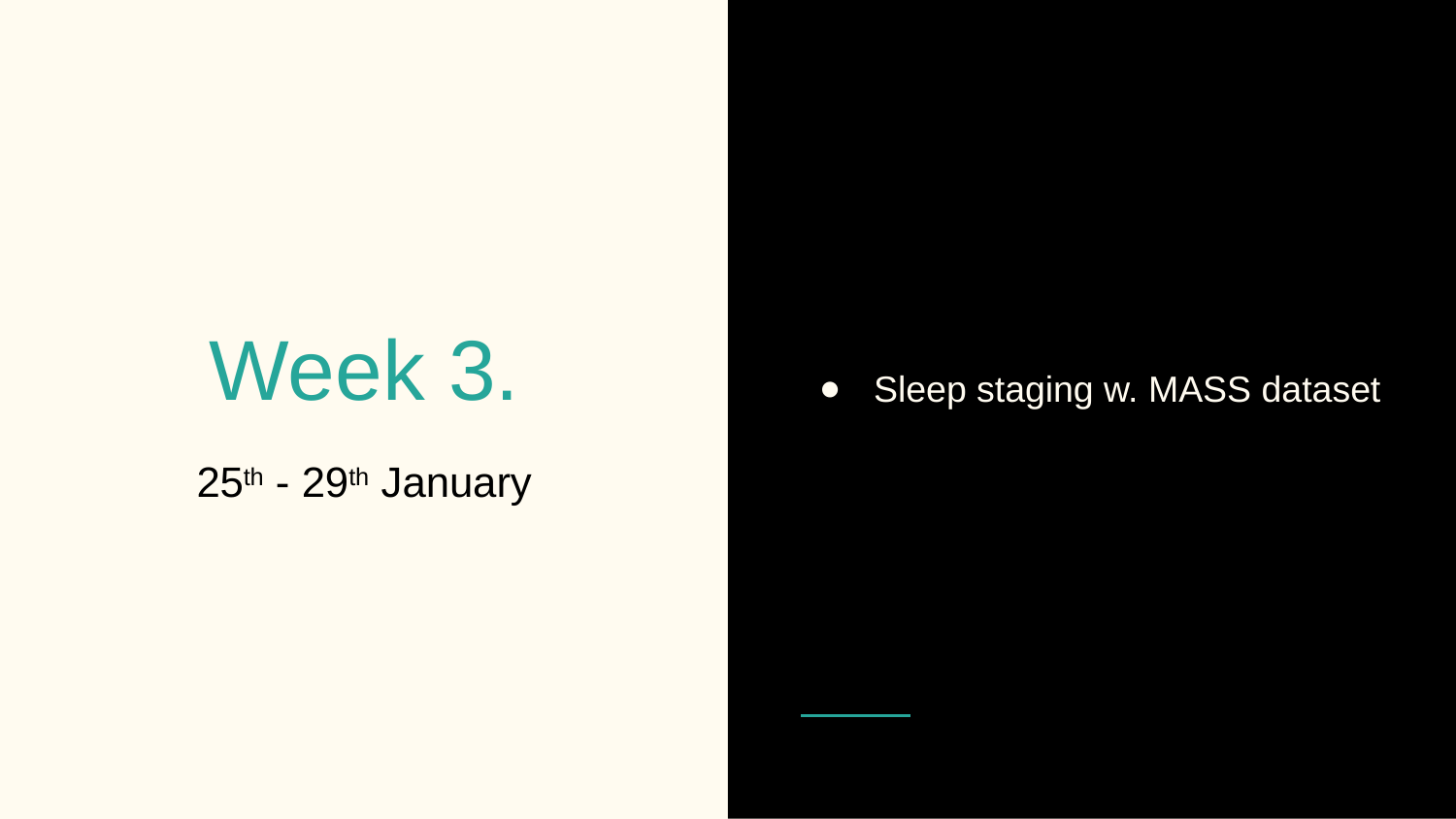

Sleep staging w. MASS dataset

# Week 3.
25th - 29th January